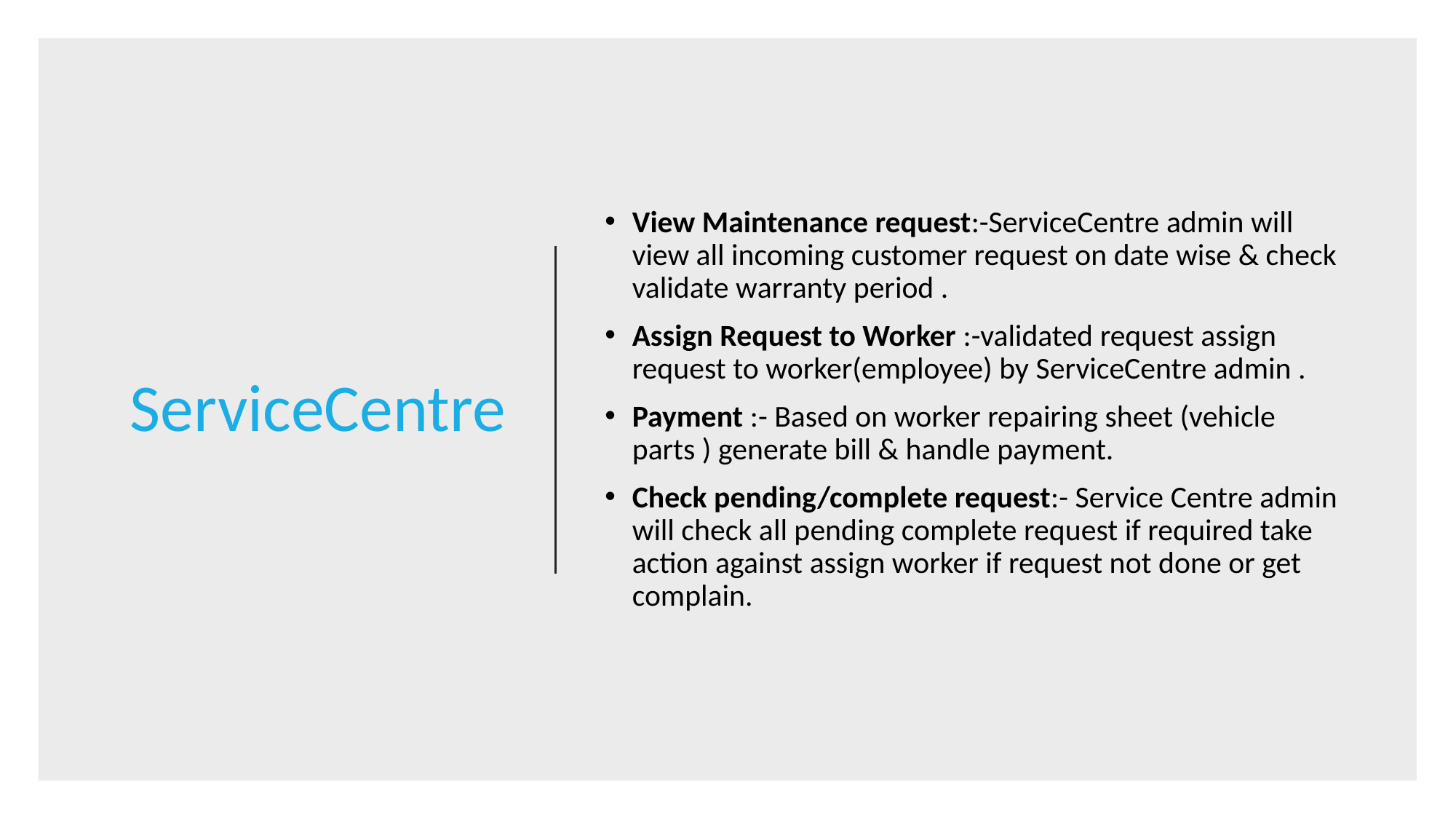

# ServiceCentre
View Maintenance request:-ServiceCentre admin will view all incoming customer request on date wise & check validate warranty period .
Assign Request to Worker :-validated request assign request to worker(employee) by ServiceCentre admin .
Payment :- Based on worker repairing sheet (vehicle parts ) generate bill & handle payment.
Check pending/complete request:- Service Centre admin will check all pending complete request if required take action against assign worker if request not done or get complain.